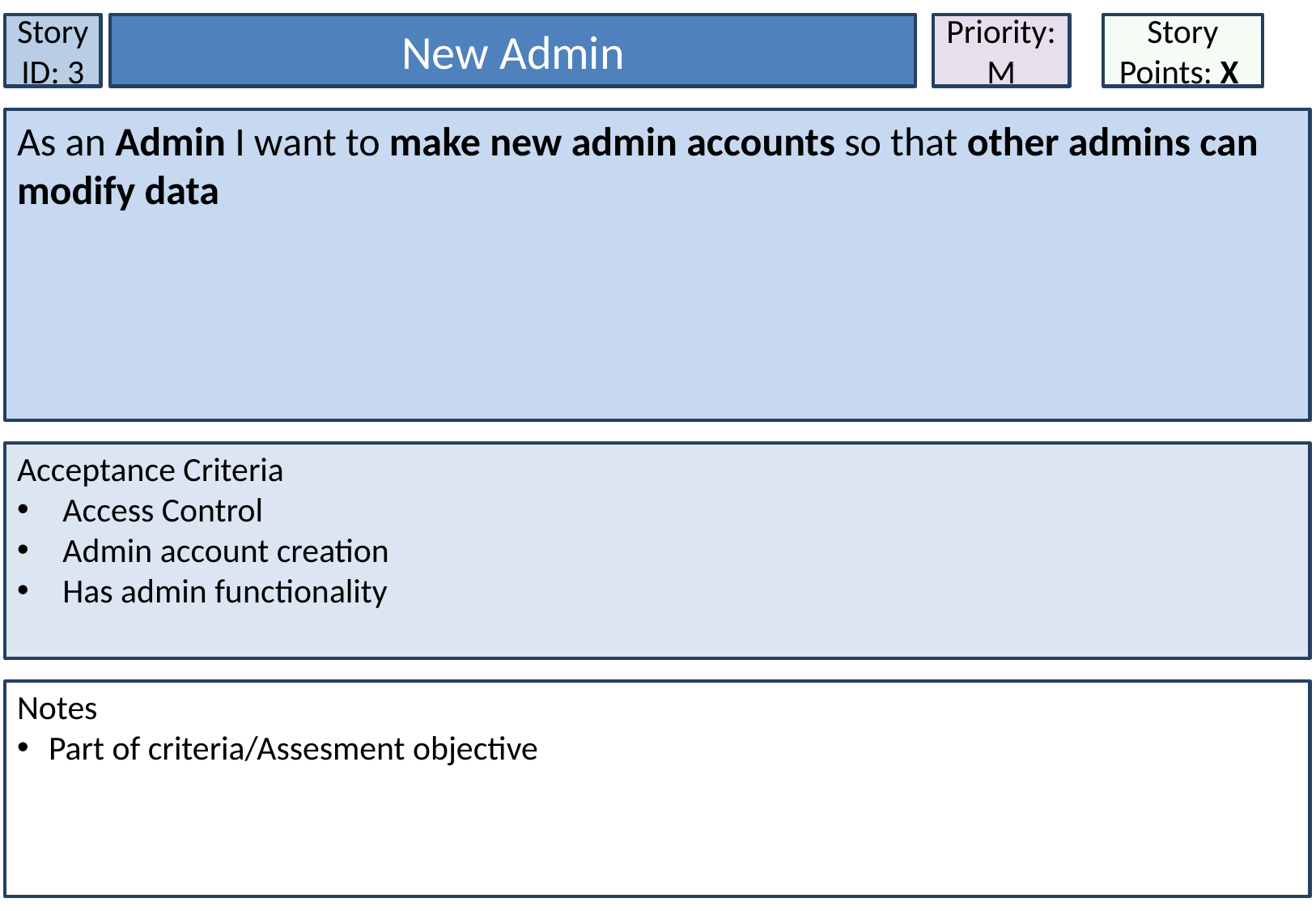

Story ID: 3
New Admin
Priority:
M
Story Points: X
As an Admin I want to make new admin accounts so that other admins can modify data
Acceptance Criteria
Access Control
Admin account creation
Has admin functionality
Notes
 Part of criteria/Assesment objective